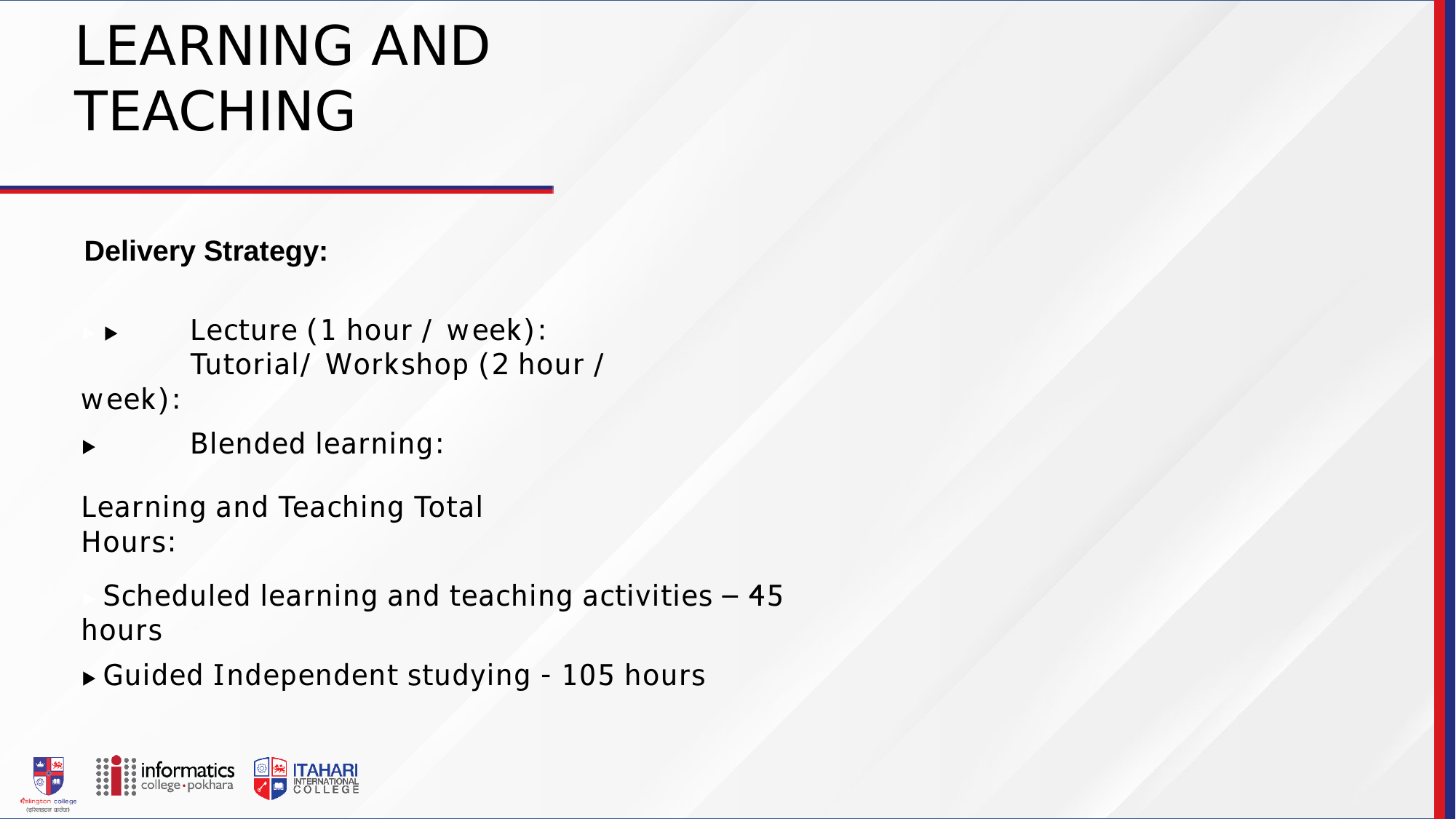

# LEARNING AND TEACHING
Delivery Strategy:
⯈ ⯈ 	Lecture (1 hour / week):	Tutorial/ Workshop (2 hour / week):
⯈	Blended learning:
Learning and Teaching Total Hours:
⯈ Scheduled learning and teaching activities – 45 hours
⯈ Guided Independent studying - 105 hours